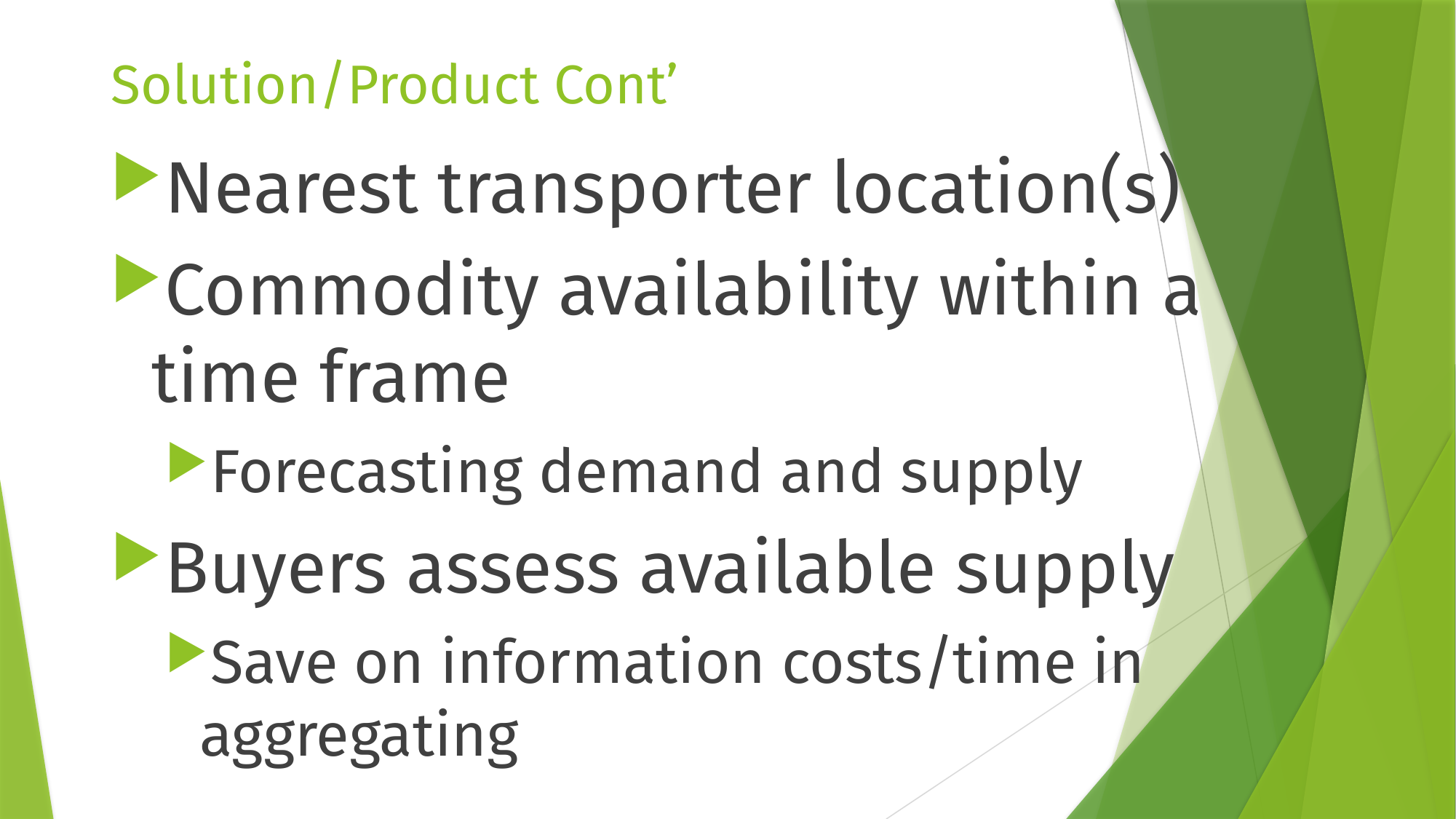

# Solution/Product Cont’
Nearest transporter location(s)
Commodity availability within a time frame
Forecasting demand and supply
Buyers assess available supply
Save on information costs/time in aggregating